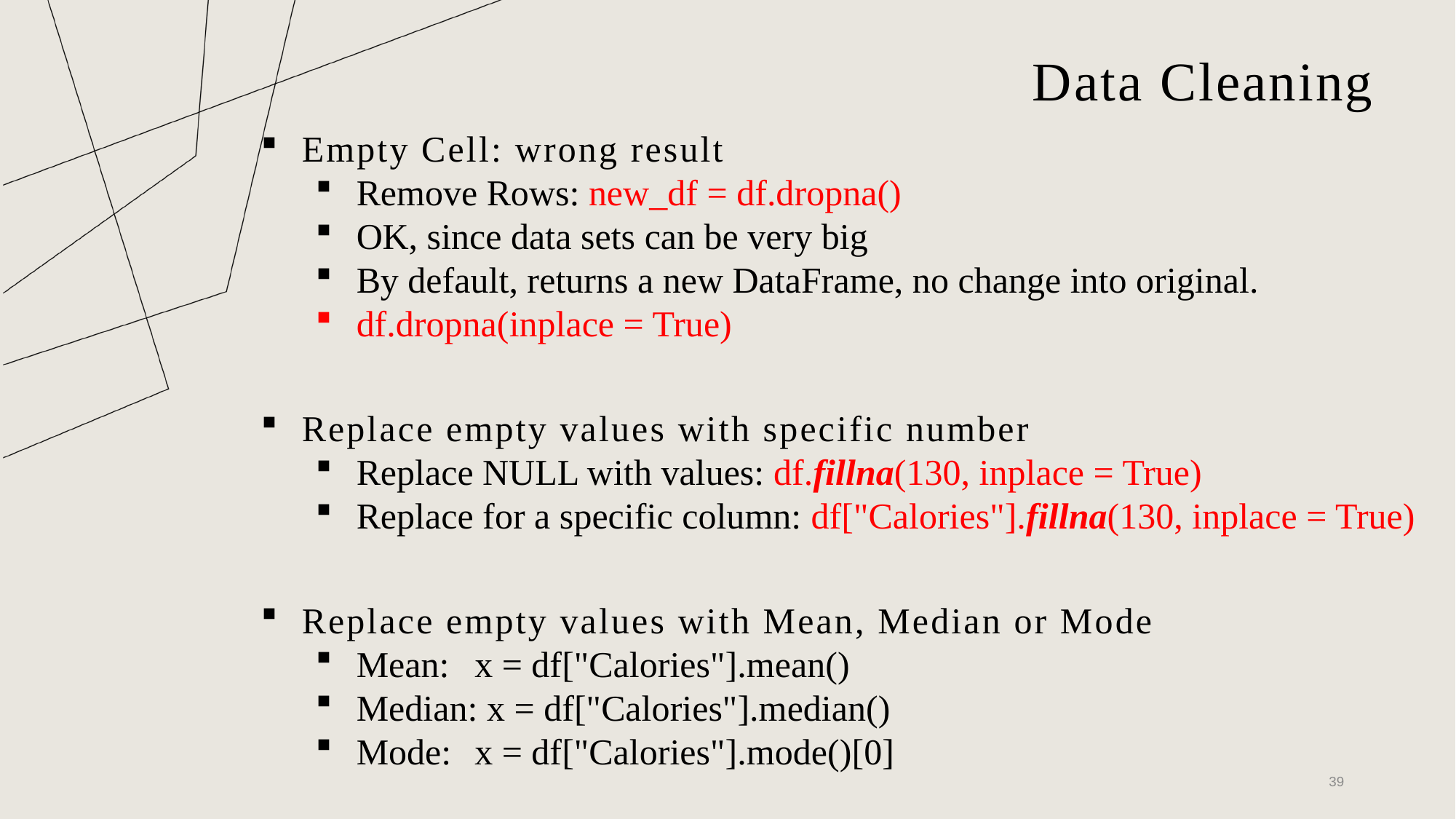

# Data Cleaning

Empty Cell: wrong result
Remove Rows: new_df = df.dropna()
OK, since data sets can be very big
By default, returns a new DataFrame, no change into original.
df.dropna(inplace = True)

Replace empty values with specific number
Replace NULL with values: df.fillna(130, inplace = True)
Replace for a specific column: df["Calories"].fillna(130, inplace = True)

Replace empty values with Mean, Median or Mode
Mean:	 x = df["Calories"].mean()
Median: x = df["Calories"].median()
Mode:	 x = df["Calories"].mode()[0]
39